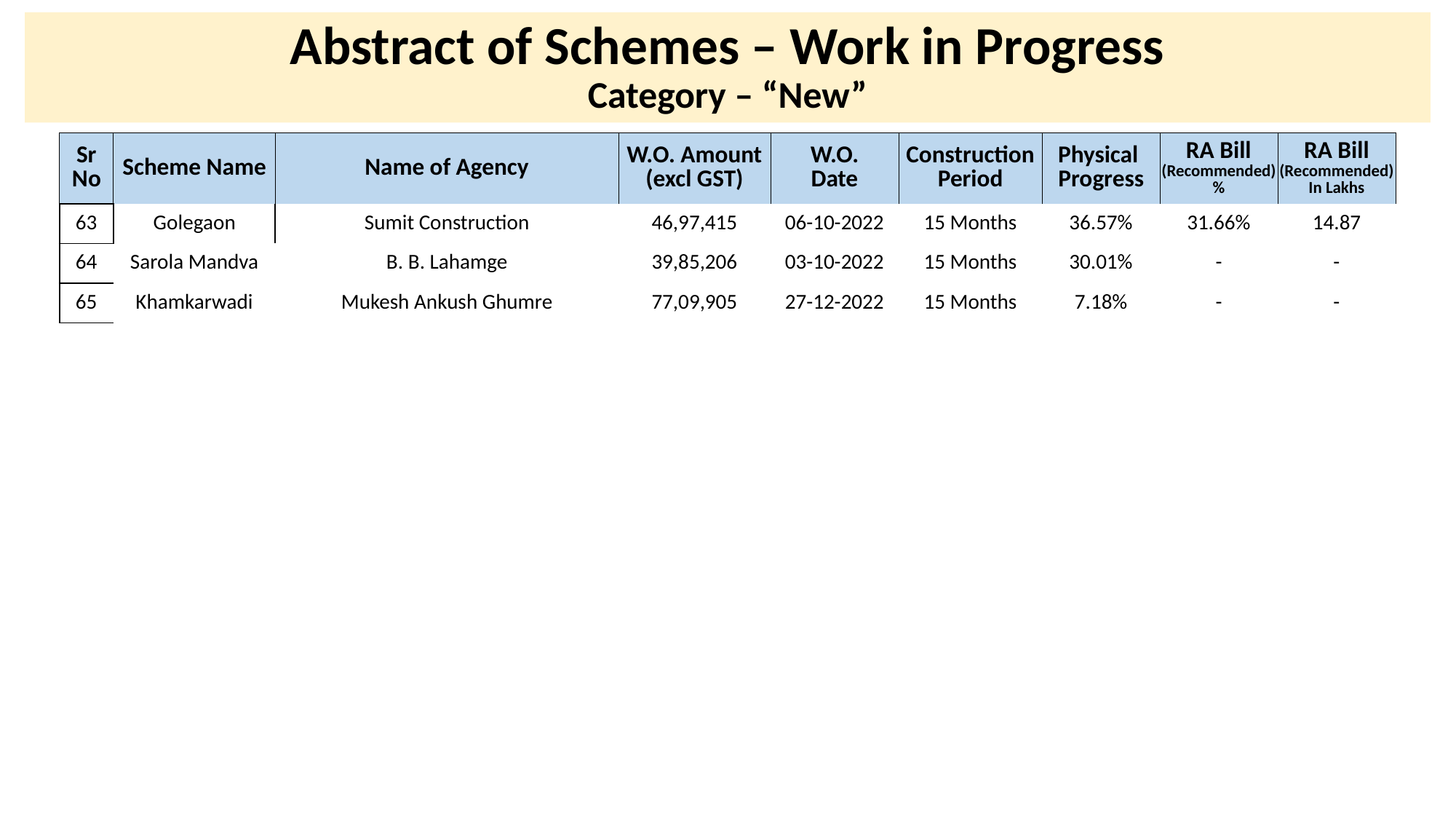

# Abstract of Schemes – Work in Progress Category – “New”
| Sr No | Scheme Name | Name of Agency | W.O. Amount (excl GST) | W.O. Date | Construction Period | Physical Progress | RA Bill (Recommended) % | RA Bill (Recommended) In Lakhs |
| --- | --- | --- | --- | --- | --- | --- | --- | --- |
| 63 | Golegaon | Sumit Construction | 46,97,415 | 06-10-2022 | 15 Months | 36.57% | 31.66% | 14.87 |
| --- | --- | --- | --- | --- | --- | --- | --- | --- |
| 64 | Sarola Mandva | B. B. Lahamge | 39,85,206 | 03-10-2022 | 15 Months | 30.01% | - | - |
| 65 | Khamkarwadi | Mukesh Ankush Ghumre | 77,09,905 | 27-12-2022 | 15 Months | 7.18% | - | - |